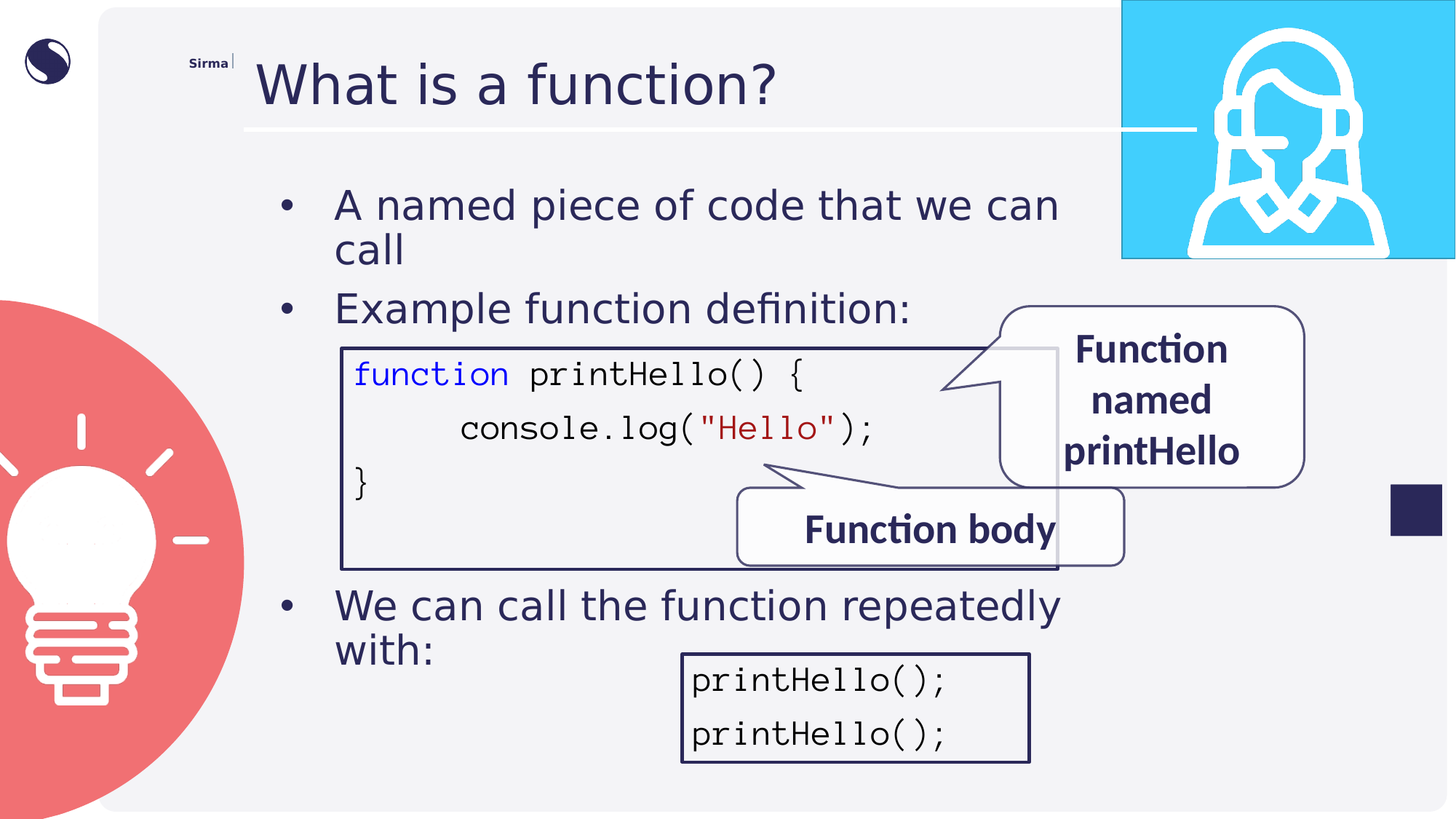

# What is a function?
A named piece of code that we can call
Example function definition:

We can call the function repeatedly with:
Function named
printHello
function printHello() {
	console.log("Hello");
}
Function body
printHello();
printHello();